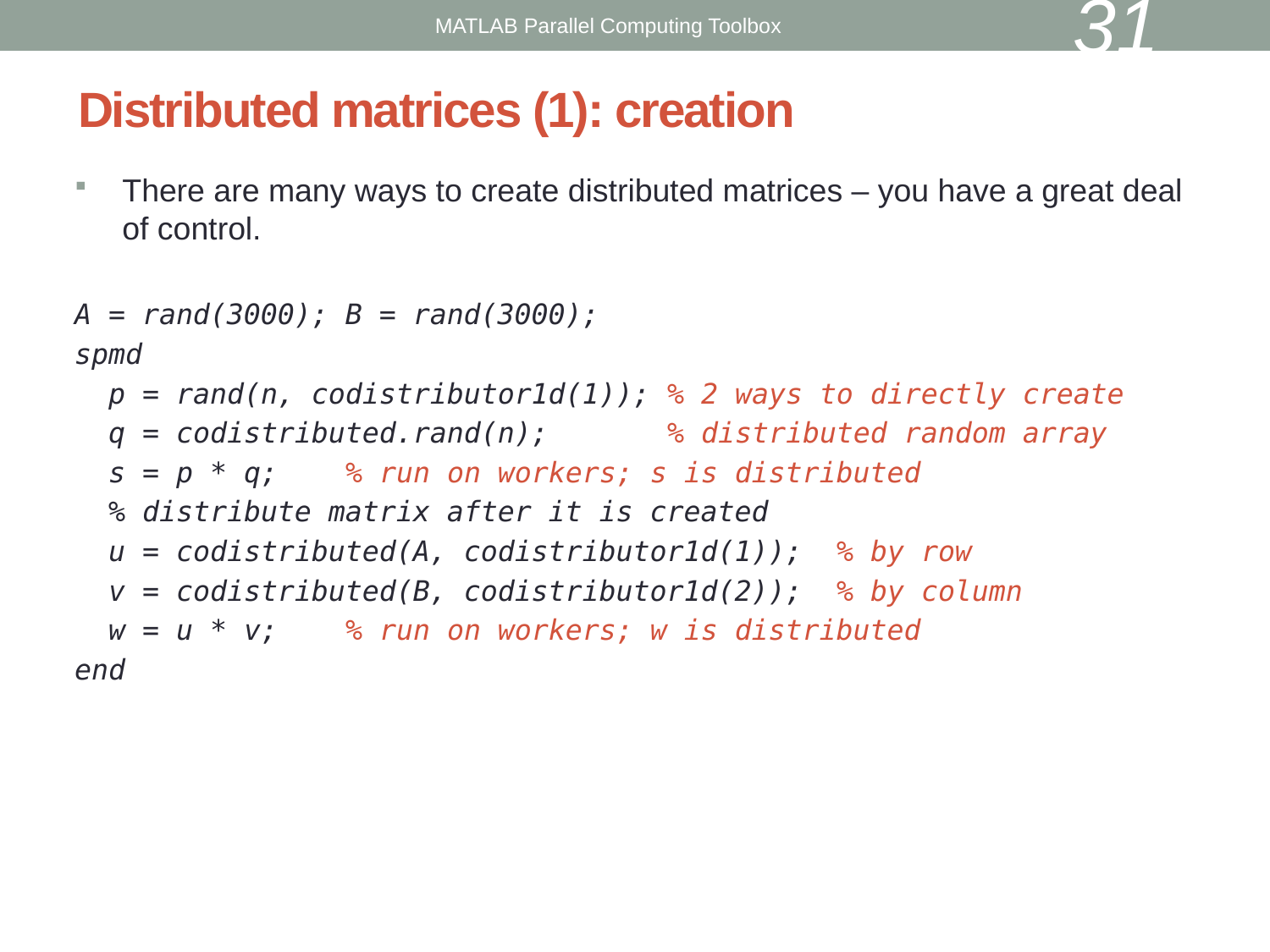

31
MATLAB Parallel Computing Toolbox
# Distributed matrices (1): creation
There are many ways to create distributed matrices – you have a great deal of control.

A = rand(3000); B = rand(3000);
spmd
  p = rand(n, codistributor1d(1)); % 2 ways to directly create
  q = codistributed.rand(n);       % distributed random array
  s = p * q;    % run on workers; s is distributed
  % distribute matrix after it is created
  u = codistributed(A, codistributor1d(1));  % by row
  v = codistributed(B, codistributor1d(2));  % by column
  w = u * v;    % run on workers; w is distributed
end